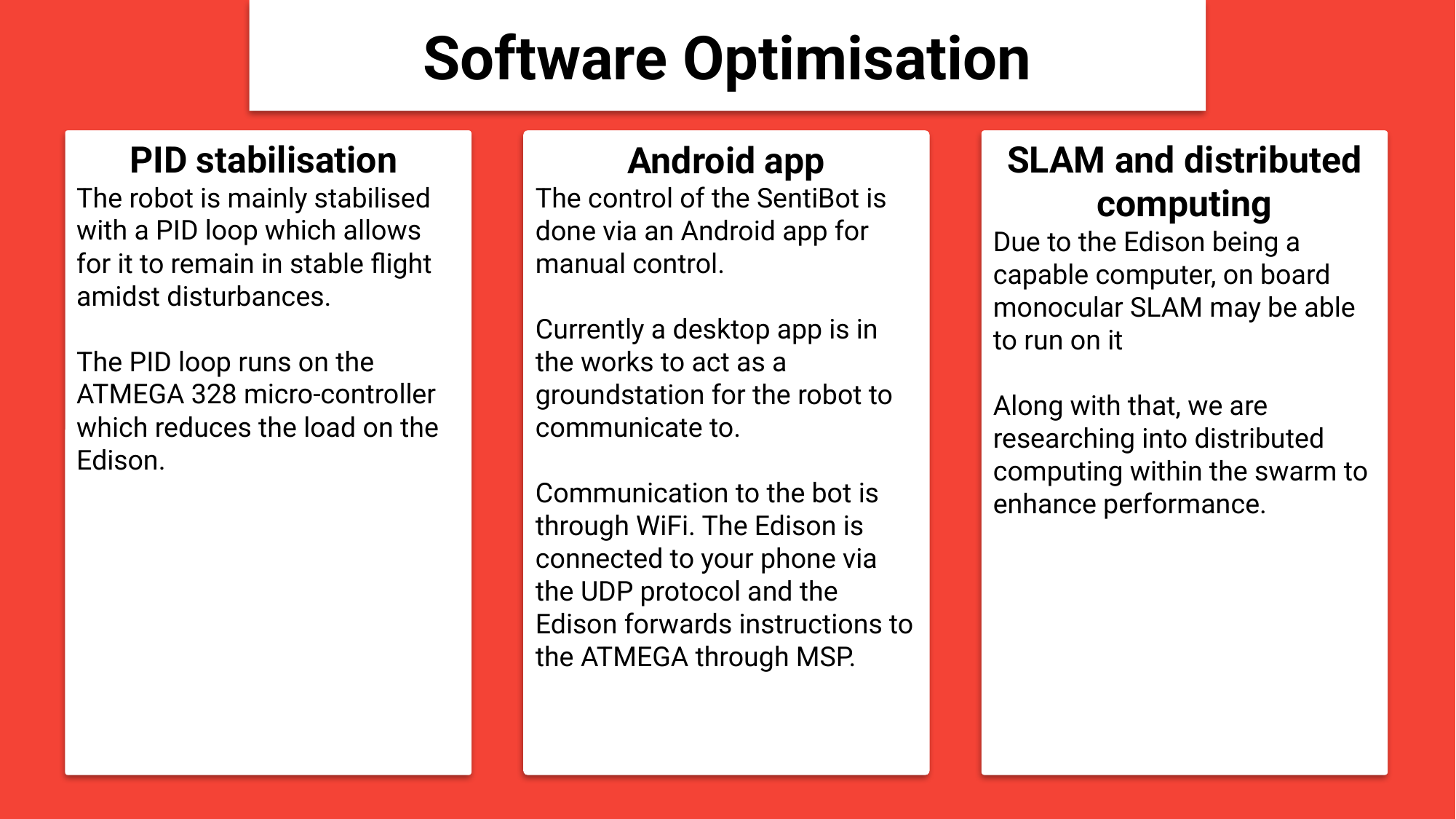

Software Optimisation
PID stabilisation
The robot is mainly stabilised with a PID loop which allows for it to remain in stable flight amidst disturbances.

The PID loop runs on the ATMEGA 328 micro-controller which reduces the load on the Edison.

Android app
The control of the SentiBot is done via an Android app for manual control.

Currently a desktop app is in the works to act as a groundstation for the robot to communicate to.

Communication to the bot is through WiFi. The Edison is connected to your phone via the UDP protocol and the Edison forwards instructions to the ATMEGA through MSP.
SLAM and distributed computing
Due to the Edison being a capable computer, on board monocular SLAM may be able to run on it

Along with that, we are researching into distributed computing within the swarm to enhance performance.